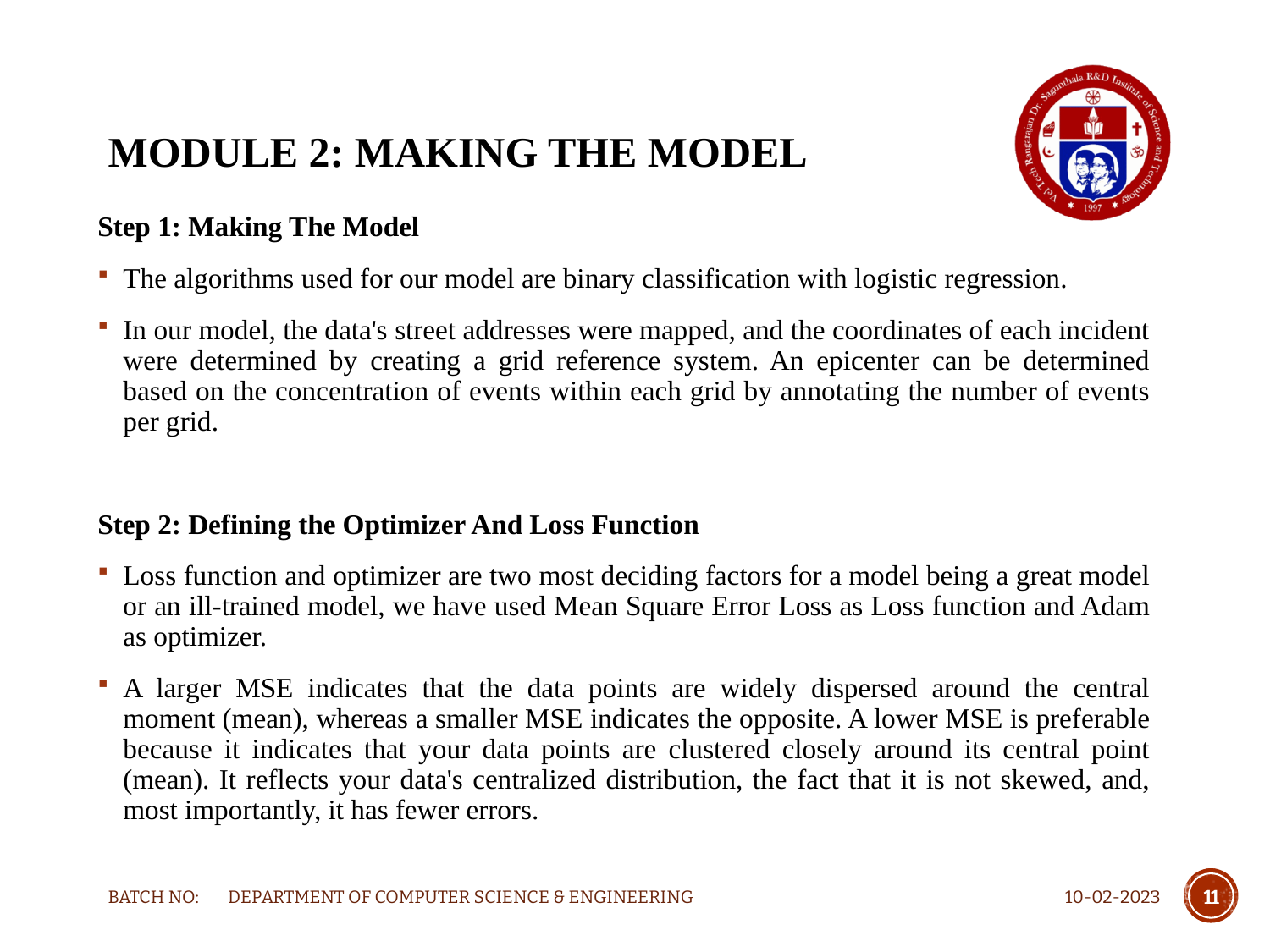

# MODULE 2: Making The Model
Step 1: Making The Model
The algorithms used for our model are binary classification with logistic regression.
In our model, the data's street addresses were mapped, and the coordinates of each incident were determined by creating a grid reference system. An epicenter can be determined based on the concentration of events within each grid by annotating the number of events per grid.

Step 2: Defining the Optimizer And Loss Function
Loss function and optimizer are two most deciding factors for a model being a great model or an ill-trained model, we have used Mean Square Error Loss as Loss function and Adam as optimizer.
A larger MSE indicates that the data points are widely dispersed around the central moment (mean), whereas a smaller MSE indicates the opposite. A lower MSE is preferable because it indicates that your data points are clustered closely around its central point (mean). It reflects your data's centralized distribution, the fact that it is not skewed, and, most importantly, it has fewer errors.
BATCH NO:        DEPARTMENT OF COMPUTER SCIENCE & ENGINEERING
10-02-2023
11